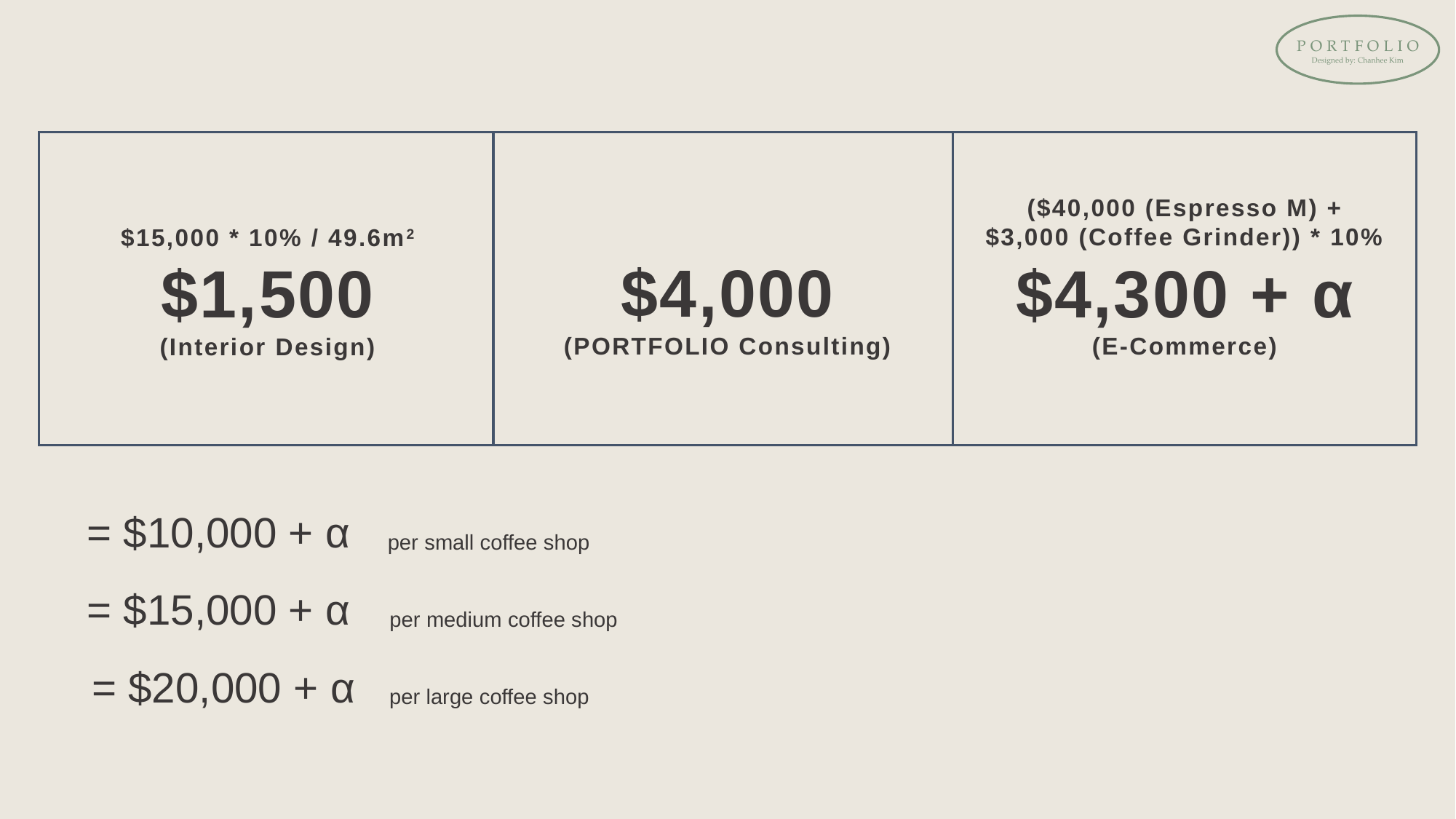

PORTFOLIO
Designed by: Chanhee Kim

($40,000 (Espresso M) +
$3,000 (Coffee Grinder)) * 10%
$4,300 + α
(E-Commerce)
$15,000 * 10% / 49.6m2
$1,500
(Interior Design)
$4,000
(PORTFOLIO Consulting)
= $10,000 + α
per small coffee shop
= $15,000 + α
per medium coffee shop
= $20,000 + α
per large coffee shop